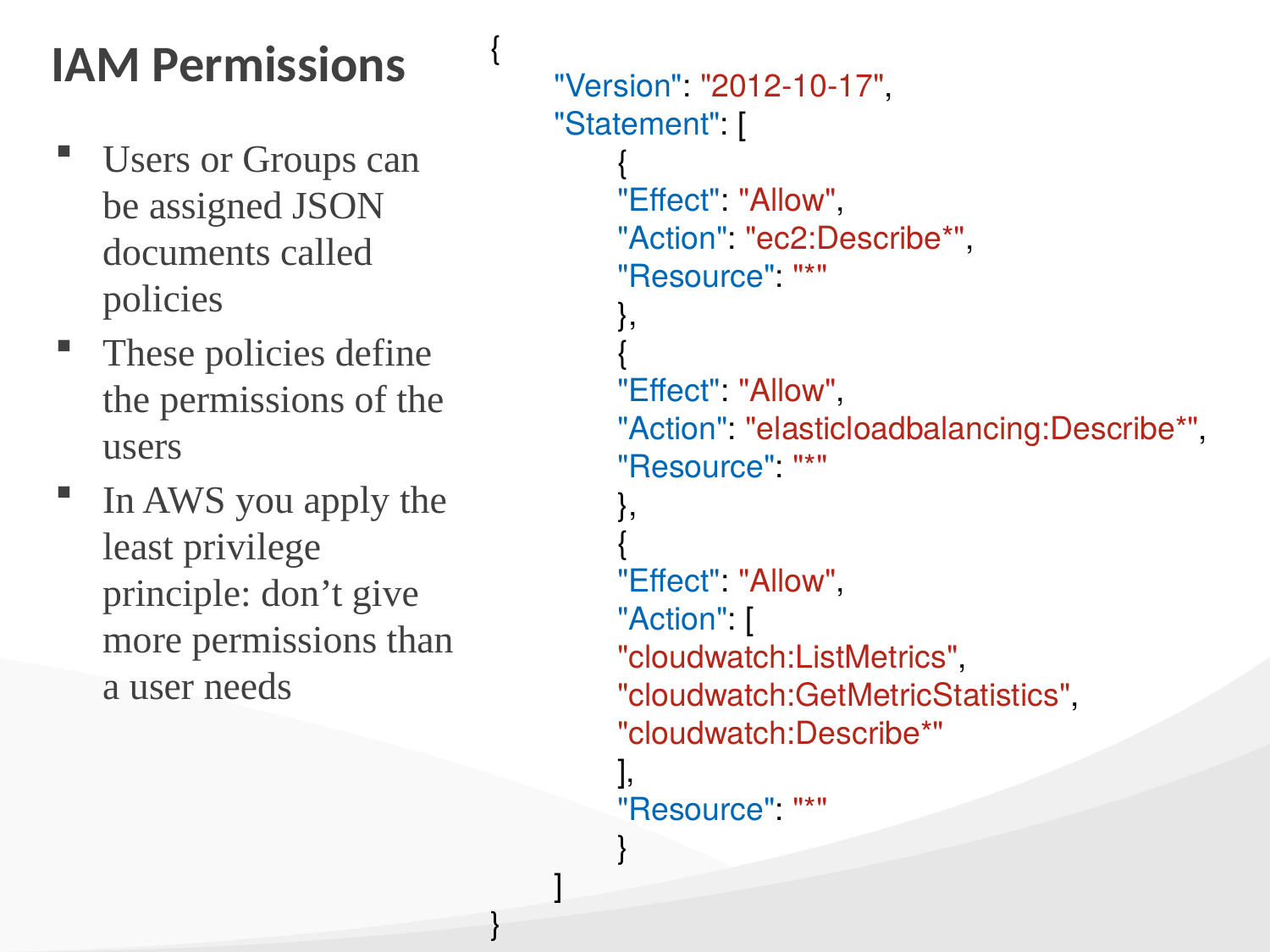

# IAM Permissions
{
"Version": "2012-10-17",
"Statement": [
{
"Effect": "Allow",
"Action": "ec2:Describe*",
"Resource": "*"
},
{
"Effect": "Allow",
"Action": "elasticloadbalancing:Describe*",
"Resource": "*"
},
{
"Effect": "Allow",
"Action": [
"cloudwatch:ListMetrics",
"cloudwatch:GetMetricStatistics",
"cloudwatch:Describe*"
],
"Resource": "*"
}
]
}
Users or Groups can be assigned JSON documents called policies
These policies define the permissions of the users
In AWS you apply the least privilege principle: don’t give more permissions than a user needs